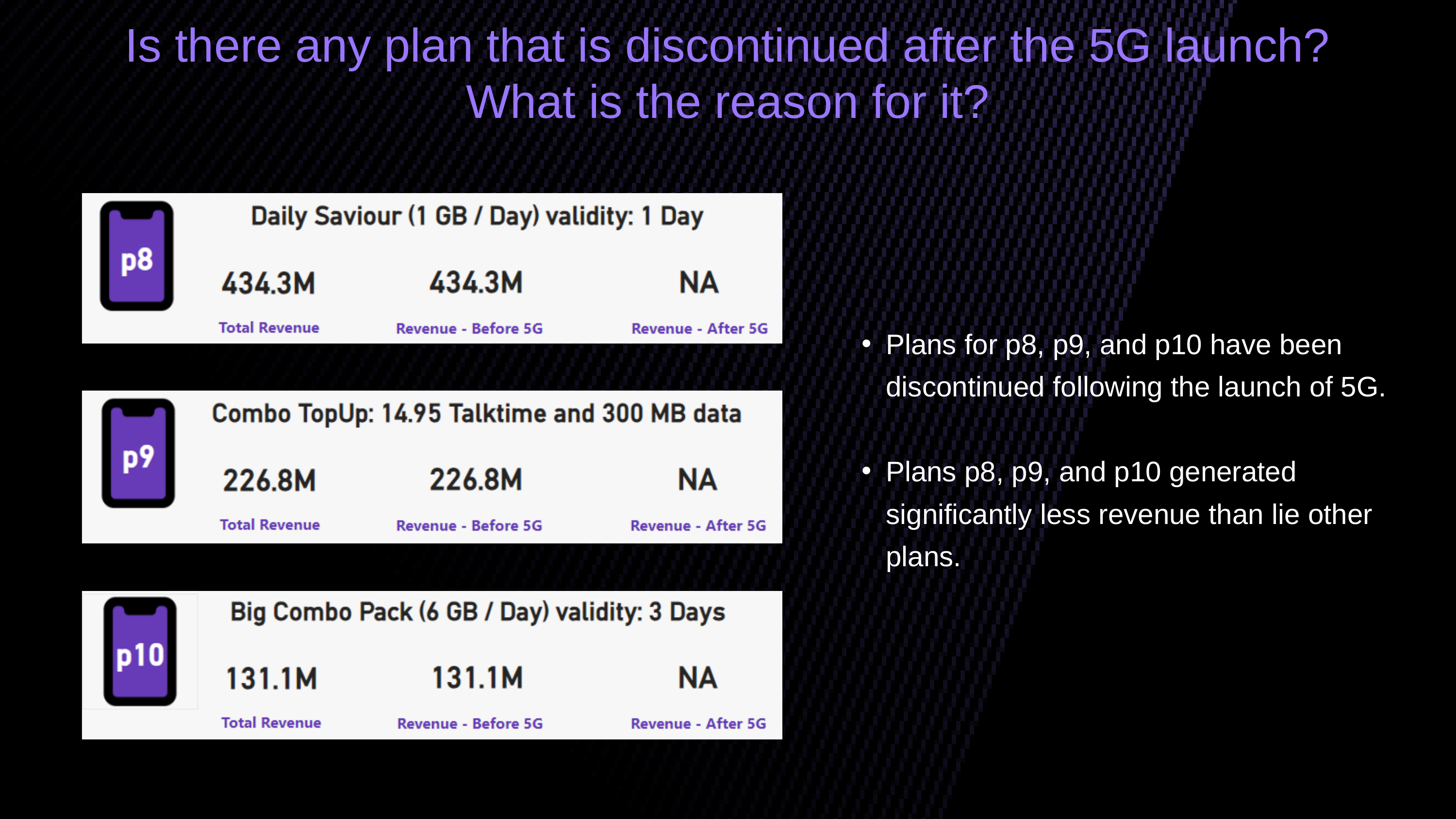

Is there any plan that is discontinued after the 5G launch? What is the reason for it?

Plans for p8, p9, and p10 have been discontinued following the launch of 5G.

Plans p8, p9, and p10 generated significantly less revenue than lie other plans.